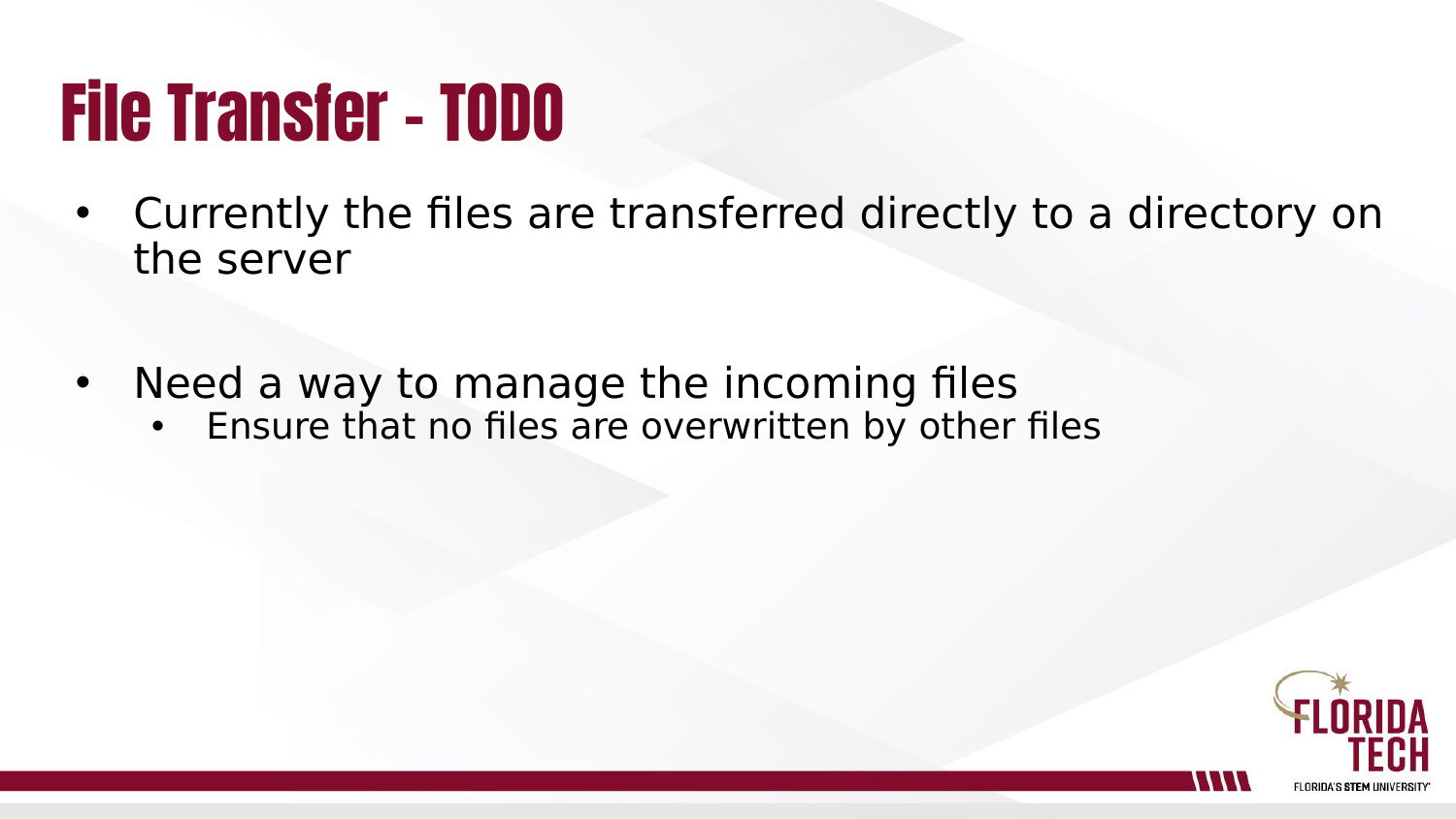

# File Transfer - TODO
Currently the files are transferred directly to a directory on the server

Need a way to manage the incoming files
Ensure that no files are overwritten by other files